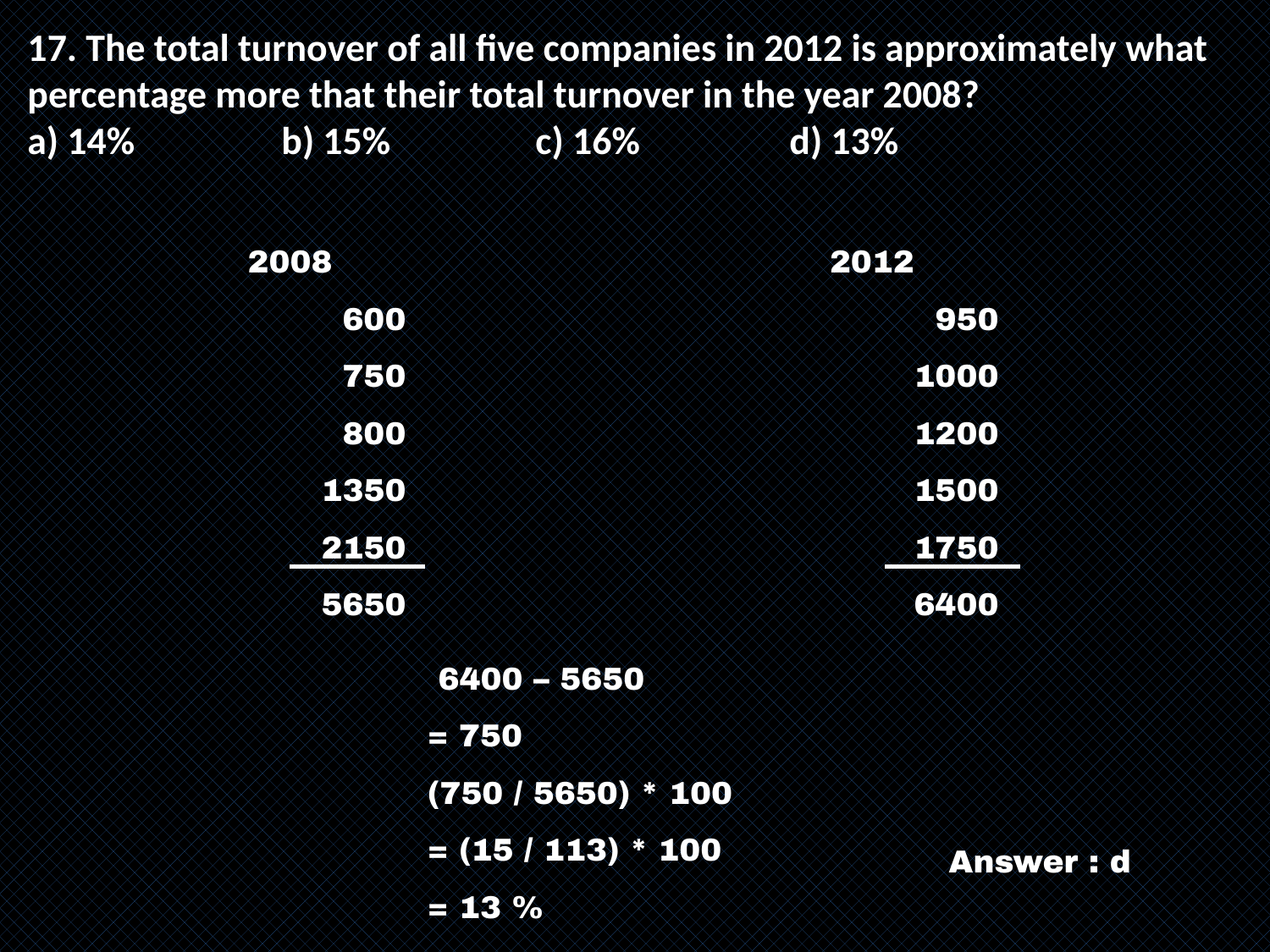

17. The total turnover of all five companies in 2012 is approximately what
percentage more that their total turnover in the year 2008?
a) 14% 		b) 15%		c) 16% 		d) 13%
2008
		  600
		  750
		  800
		1350
		2150
		5650
2012
		   950
		 1000
		 1200
		 1500
		 1750
		 6400
 6400 – 5650
= 750
(750 / 5650) * 100
= (15 / 113) * 100
= 13 %
Answer : d